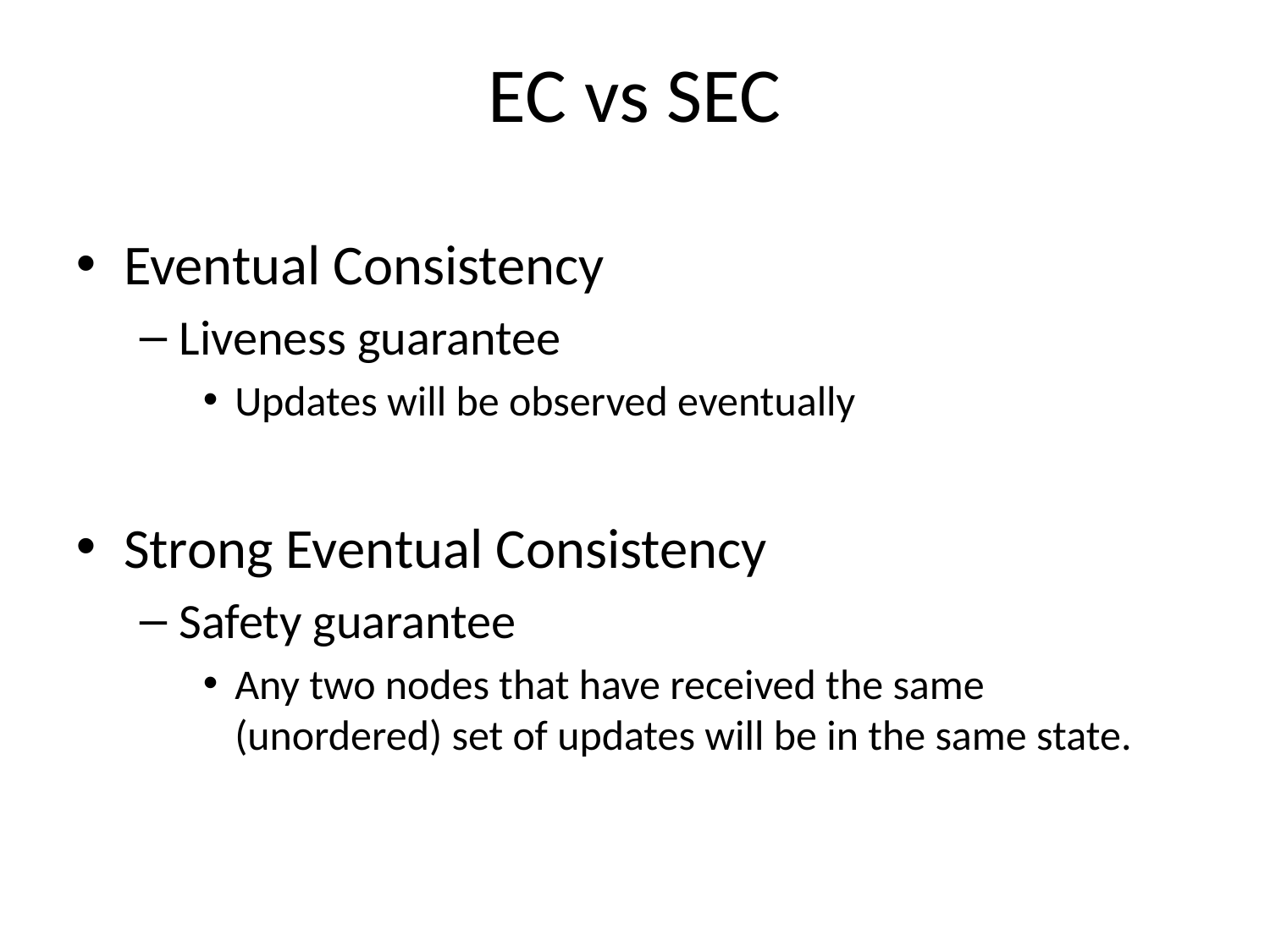

# EC vs SEC
Eventual Consistency
Liveness guarantee
Updates will be observed eventually

Strong Eventual Consistency
Safety guarantee
Any two nodes that have received the same (unordered) set of updates will be in the same state.